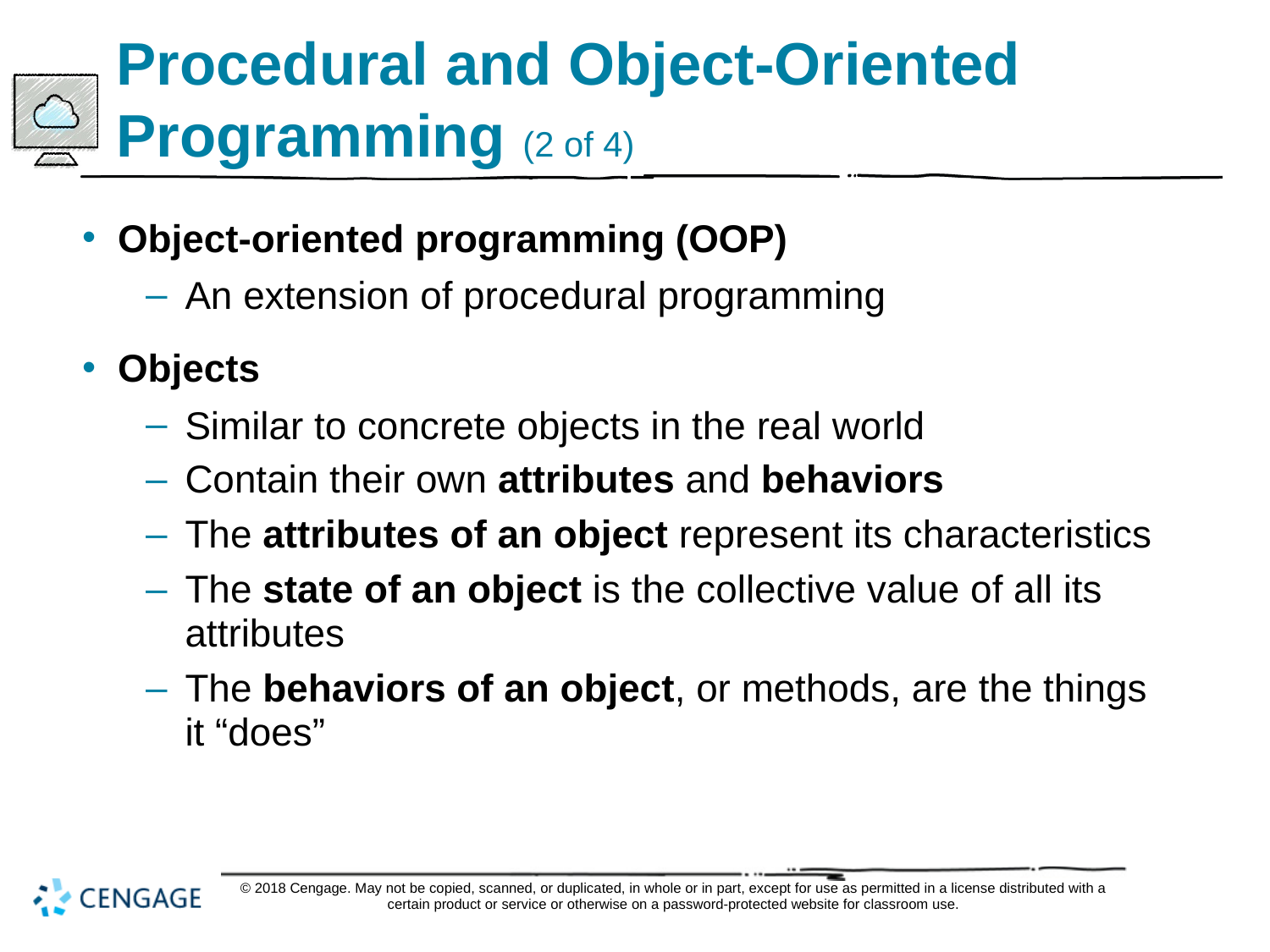

# Procedural and Object-Oriented Programming (2 of 4)
Object-oriented programming (OOP)
An extension of procedural programming
Objects
Similar to concrete objects in the real world
Contain their own attributes and behaviors
The attributes of an object represent its characteristics
The state of an object is the collective value of all its attributes
The behaviors of an object, or methods, are the things it “does”
© 2018 Cengage. May not be copied, scanned, or duplicated, in whole or in part, except for use as permitted in a license distributed with a certain product or service or otherwise on a password-protected website for classroom use.